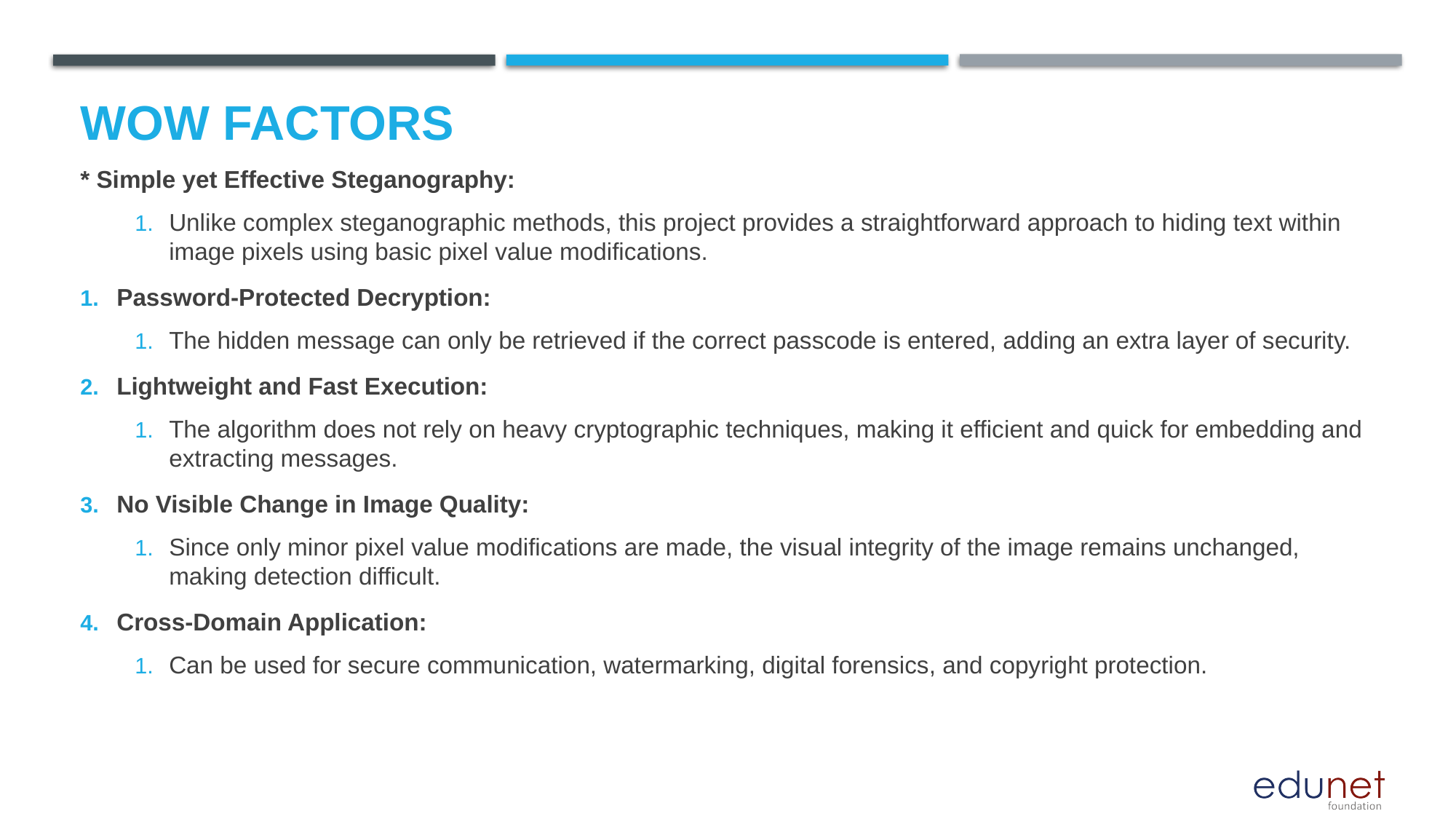

# Wow factors
* Simple yet Effective Steganography:
Unlike complex steganographic methods, this project provides a straightforward approach to hiding text within image pixels using basic pixel value modifications.
Password-Protected Decryption:
The hidden message can only be retrieved if the correct passcode is entered, adding an extra layer of security.
Lightweight and Fast Execution:
The algorithm does not rely on heavy cryptographic techniques, making it efficient and quick for embedding and extracting messages.
No Visible Change in Image Quality:
Since only minor pixel value modifications are made, the visual integrity of the image remains unchanged, making detection difficult.
Cross-Domain Application:
Can be used for secure communication, watermarking, digital forensics, and copyright protection.